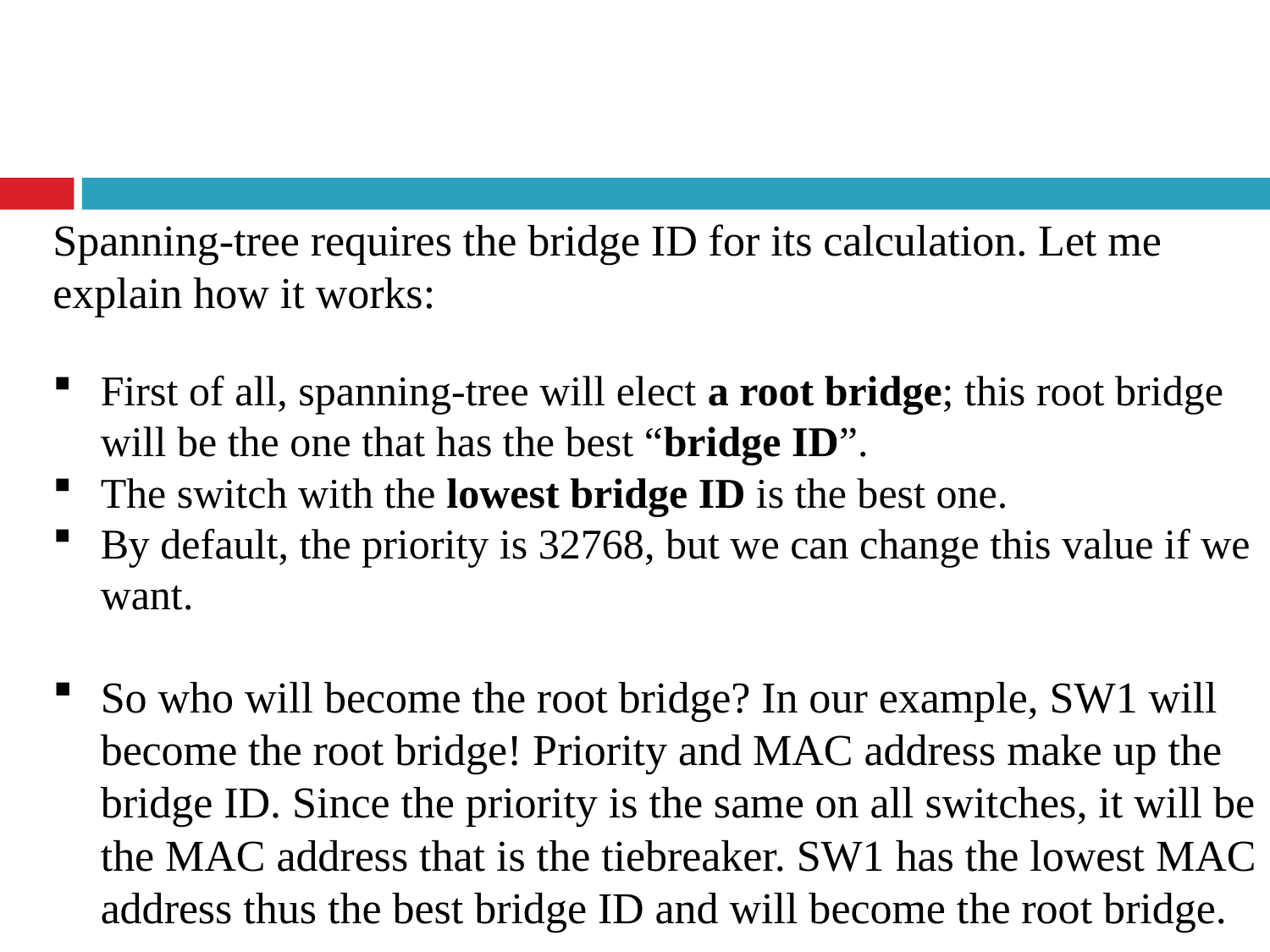

#
Spanning-tree requires the bridge ID for its calculation. Let me explain how it works:

First of all, spanning-tree will elect a root bridge; this root bridge will be the one that has the best “bridge ID”.
The switch with the lowest bridge ID is the best one.
By default, the priority is 32768, but we can change this value if we want.

So who will become the root bridge? In our example, SW1 will become the root bridge! Priority and MAC address make up the bridge ID. Since the priority is the same on all switches, it will be the MAC address that is the tiebreaker. SW1 has the lowest MAC address thus the best bridge ID and will become the root bridge.